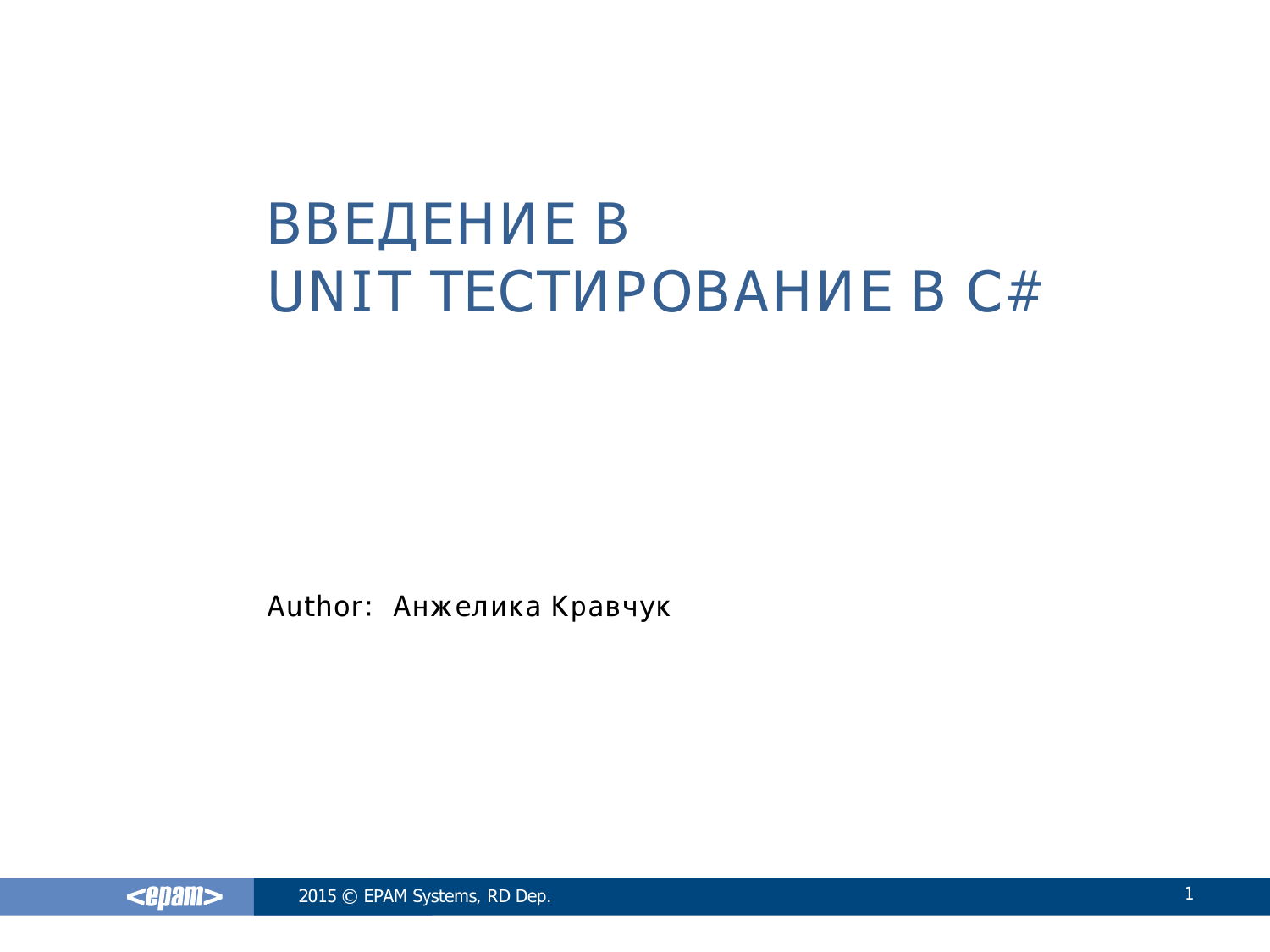

# Введение в unit тестирование В C#

Анжелика Кравчук
1
2015 © EPAM Systems, RD Dep.